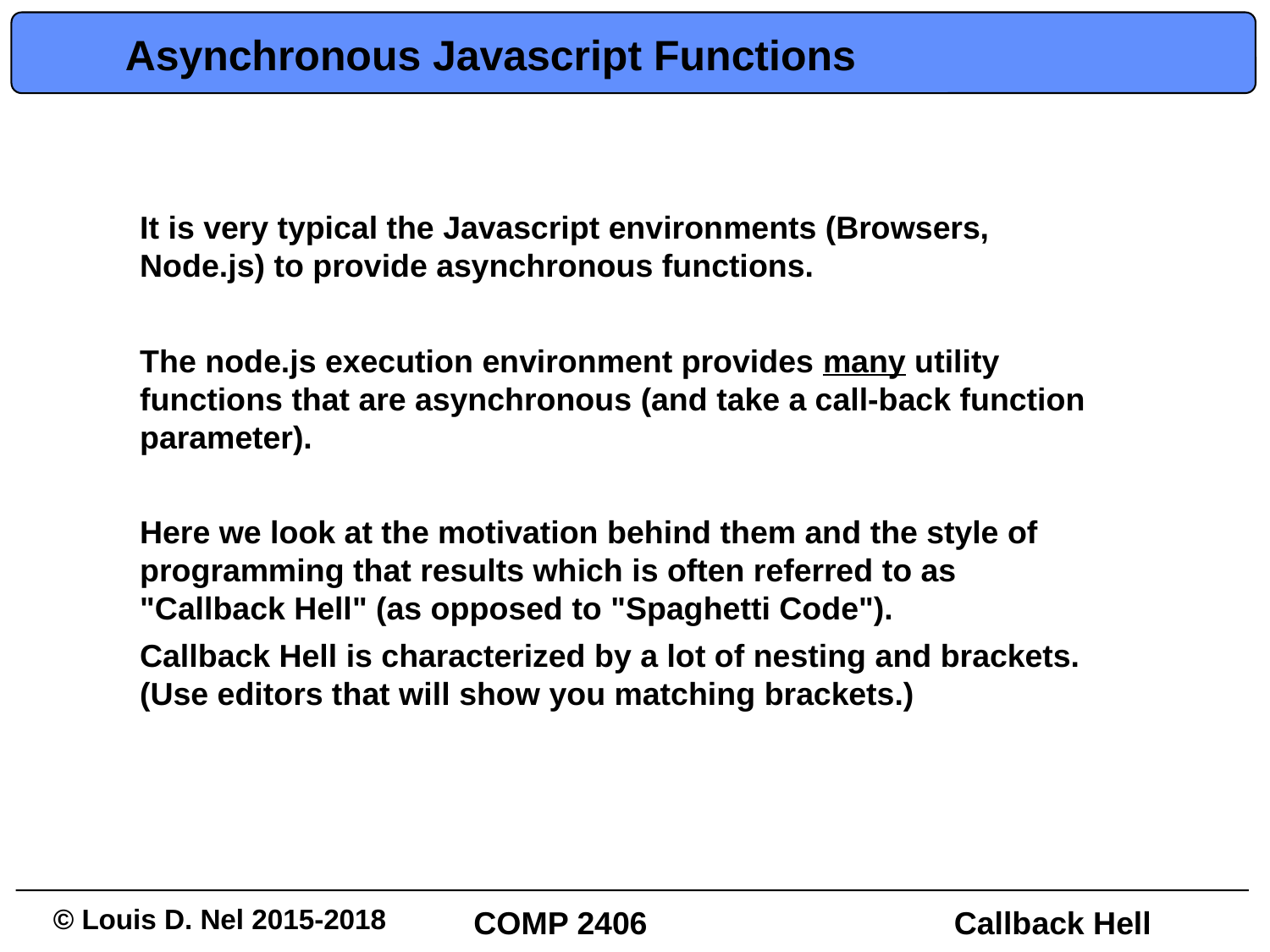

# Asynchronous Javascript Functions
It is very typical the Javascript environments (Browsers, Node.js) to provide asynchronous functions.

The node.js execution environment provides many utility functions that are asynchronous (and take a call-back function parameter).

Here we look at the motivation behind them and the style of programming that results which is often referred to as "Callback Hell" (as opposed to "Spaghetti Code").
Callback Hell is characterized by a lot of nesting and brackets. (Use editors that will show you matching brackets.)